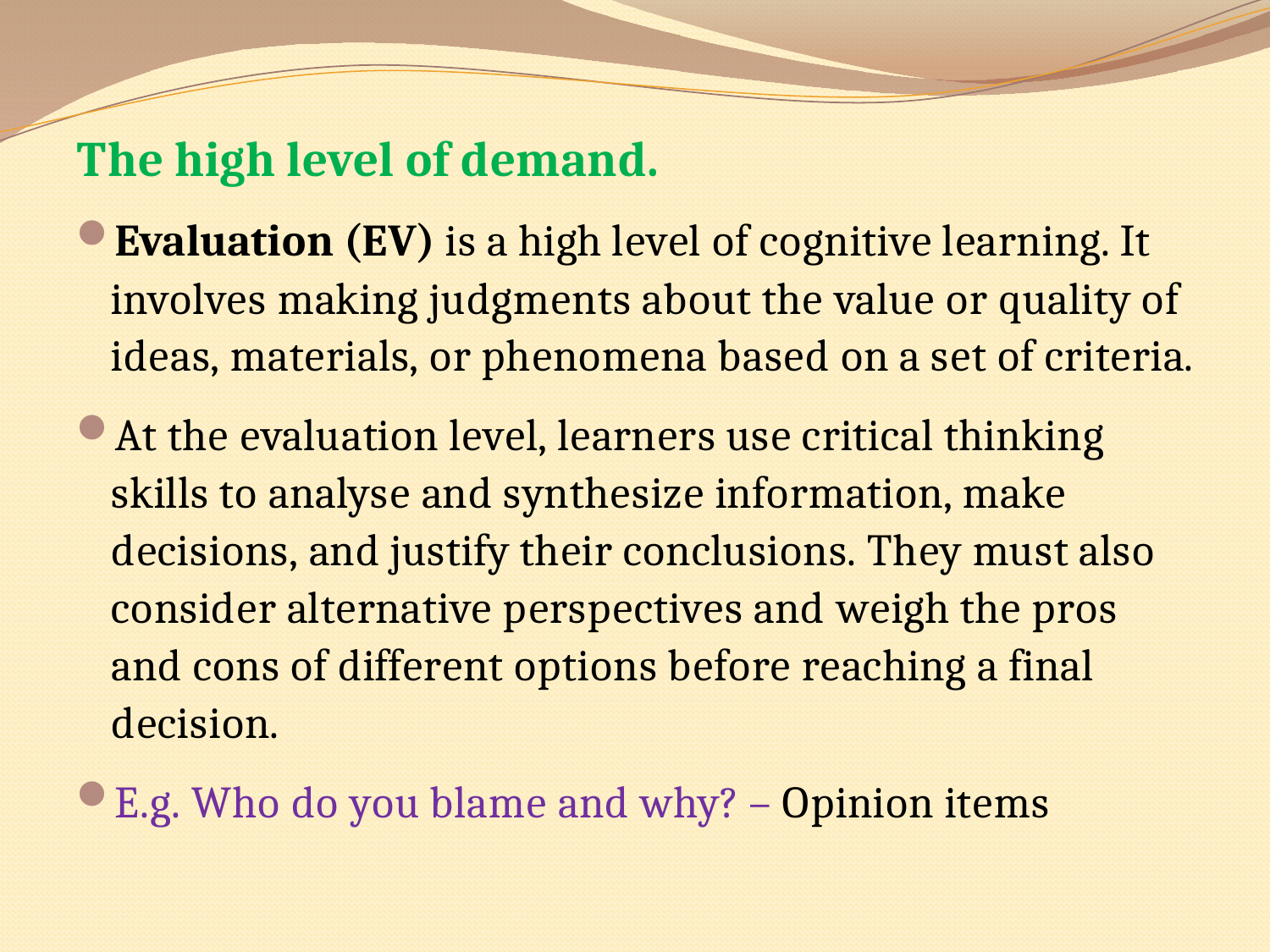

The high level of demand.
Evaluation (EV) is a high level of cognitive learning. It involves making judgments about the value or quality of ideas, materials, or phenomena based on a set of criteria.
At the evaluation level, learners use critical thinking skills to analyse and synthesize information, make decisions, and justify their conclusions. They must also consider alternative perspectives and weigh the pros and cons of different options before reaching a final decision.
E.g. Who do you blame and why? – Opinion items